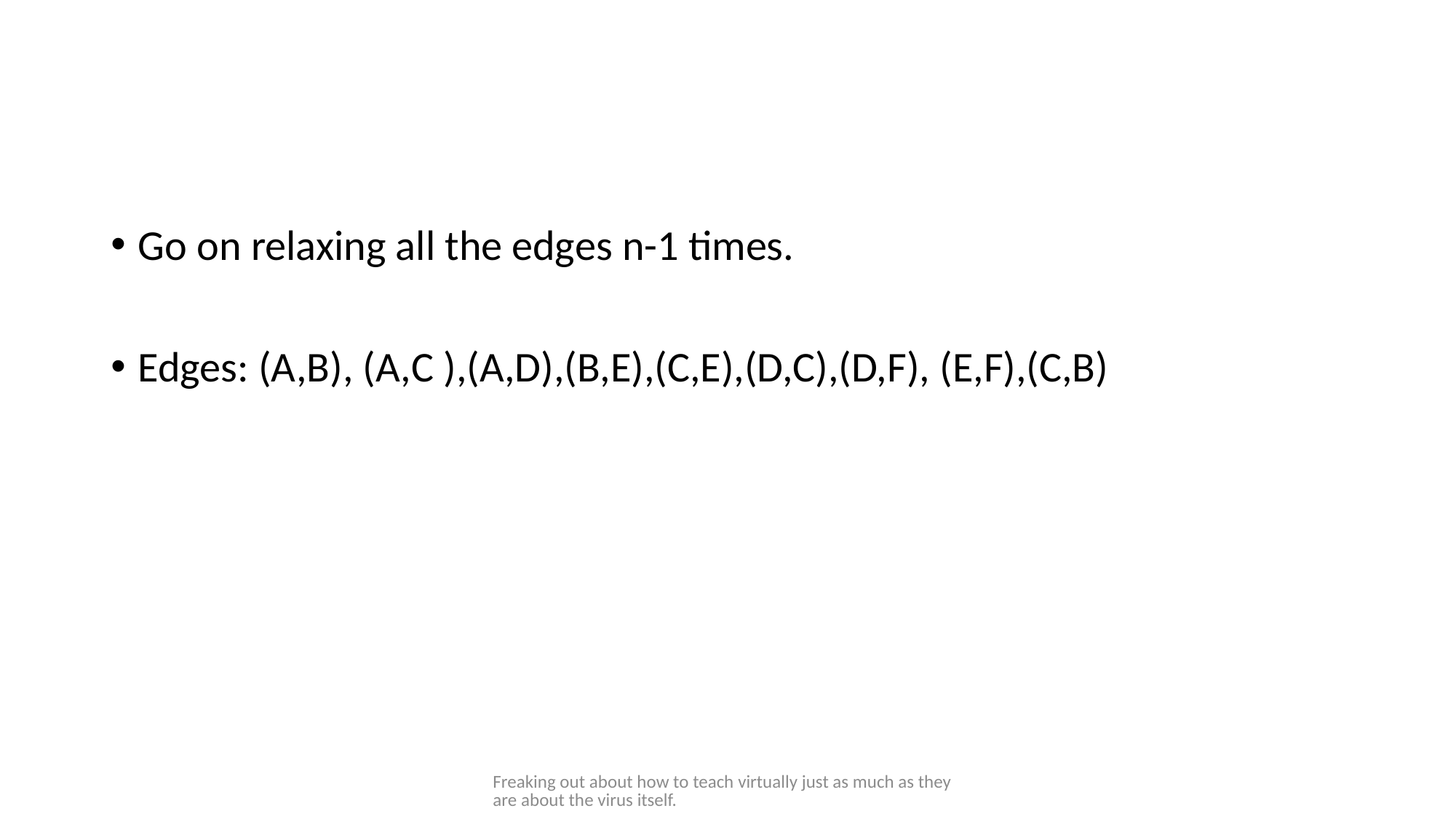

#
Go on relaxing all the edges n-1 times.

Edges: (A,B), (A,C ),(A,D),(B,E),(C,E),(D,C),(D,F), (E,F),(C,B)

Freaking out about how to teach virtually just as much as they are about the virus itself.